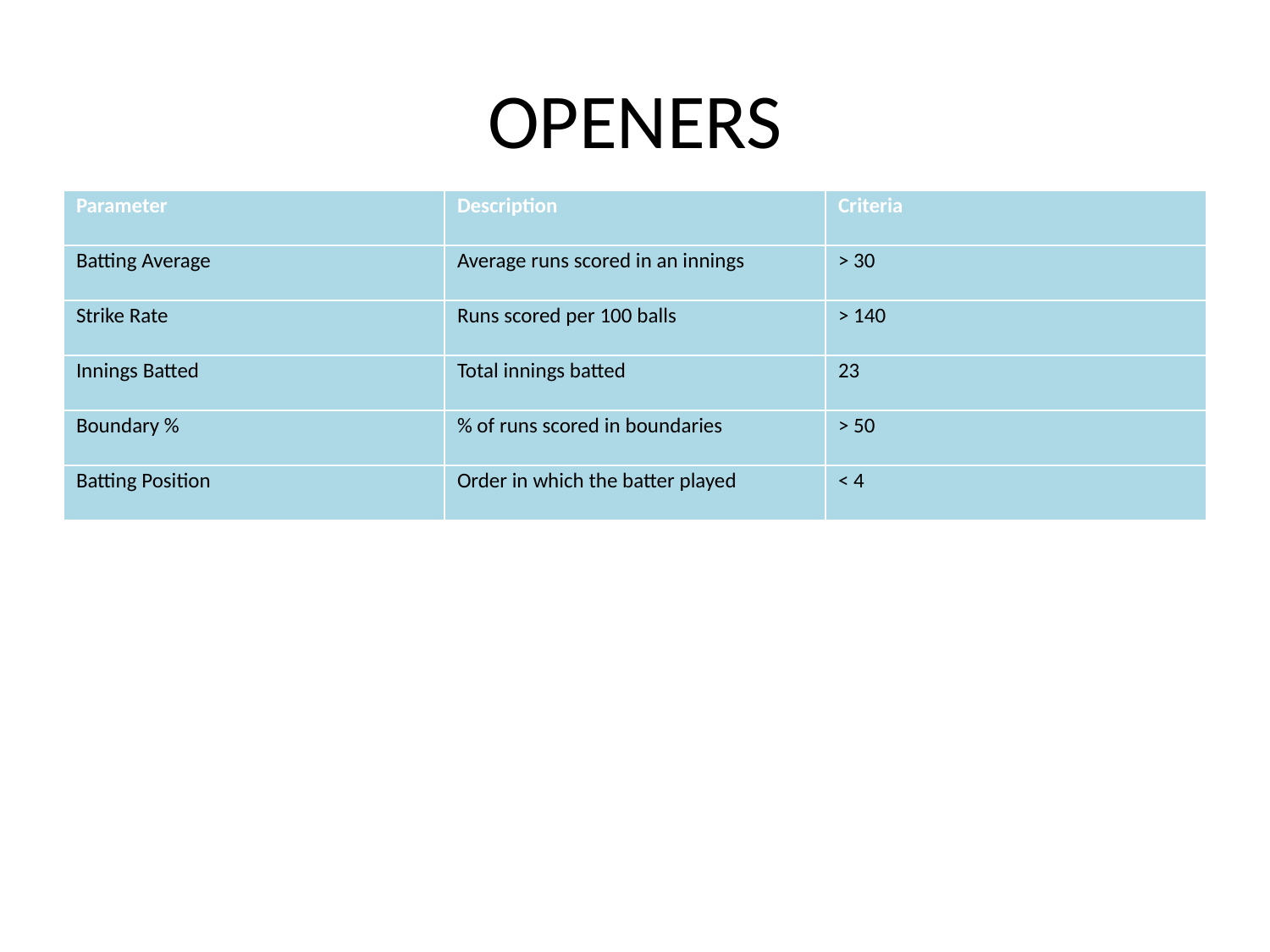

# OPENERS
| Parameter | Description | Criteria |
| --- | --- | --- |
| Batting Average | Average runs scored in an innings | > 30 |
| Strike Rate | Runs scored per 100 balls | > 140 |
| Innings Batted | Total innings batted | 23 |
| Boundary % | % of runs scored in boundaries | > 50 |
| Batting Position | Order in which the batter played | < 4 |